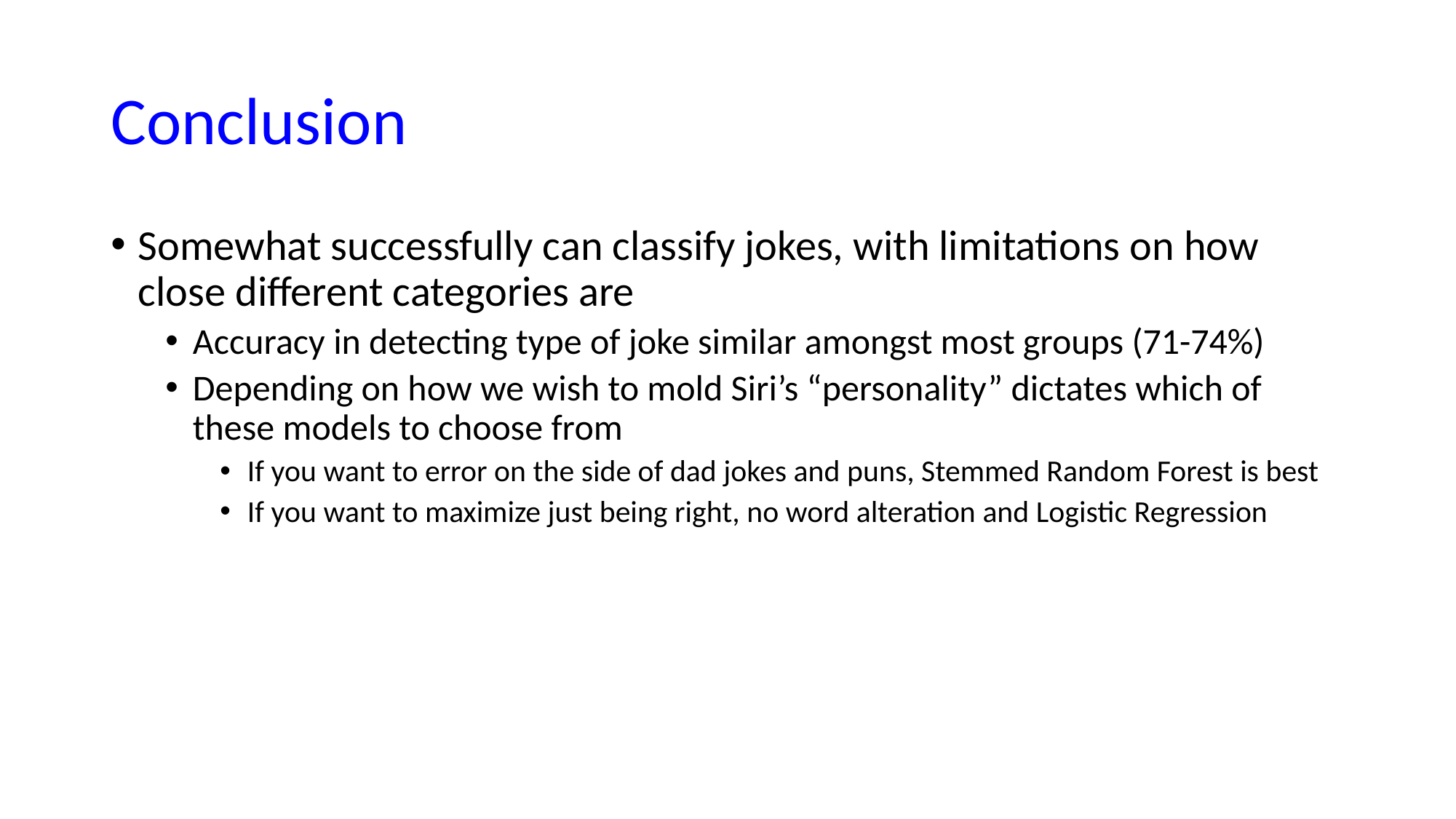

# Conclusion
Somewhat successfully can classify jokes, with limitations on how close different categories are
Accuracy in detecting type of joke similar amongst most groups (71-74%)
Depending on how we wish to mold Siri’s “personality” dictates which of these models to choose from
If you want to error on the side of dad jokes and puns, Stemmed Random Forest is best
If you want to maximize just being right, no word alteration and Logistic Regression